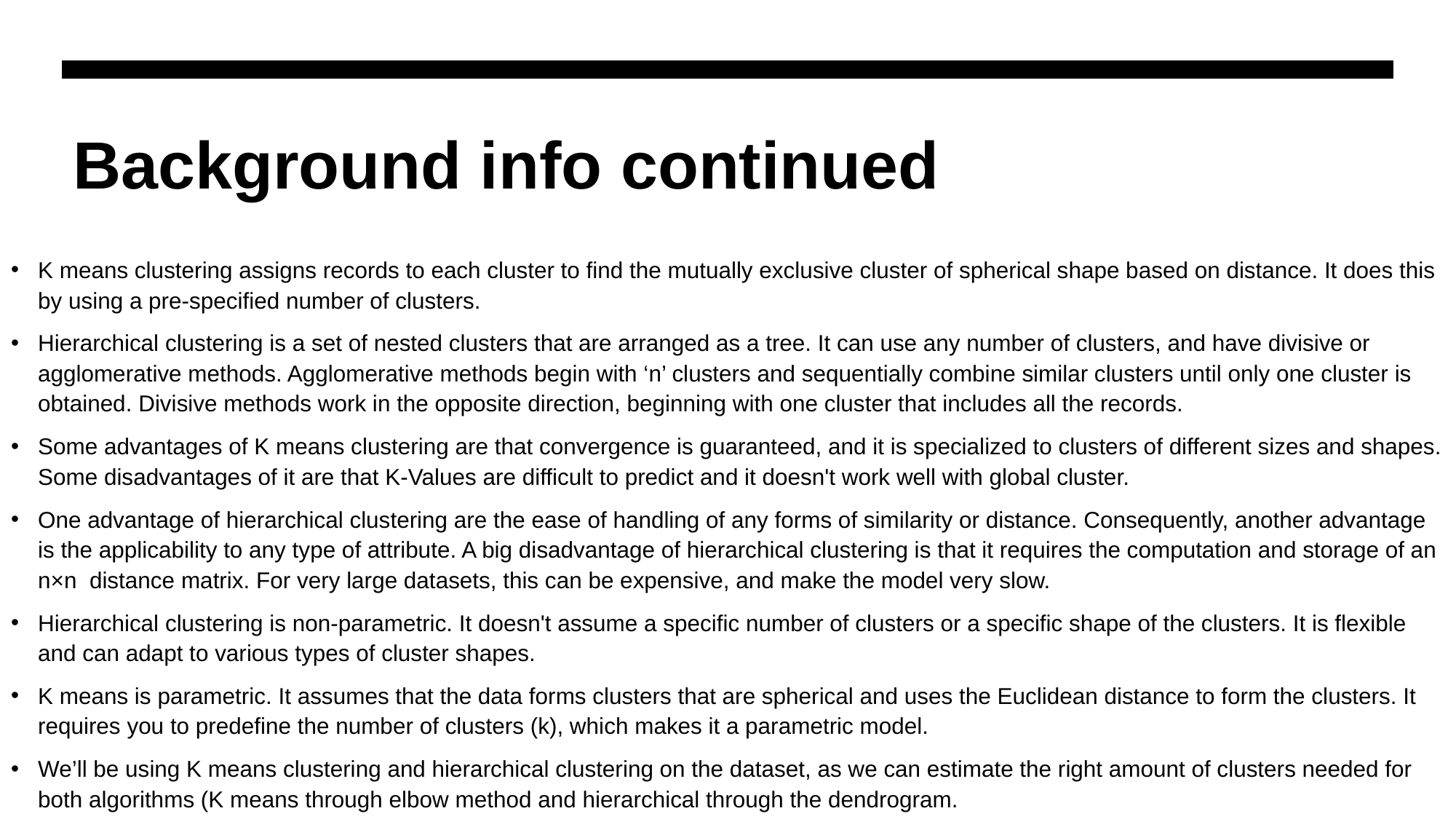

# Background info continued
K means clustering assigns records to each cluster to find the mutually exclusive cluster of spherical shape based on distance. It does this by using a pre-specified number of clusters.
Hierarchical clustering is a set of nested clusters that are arranged as a tree. It can use any number of clusters, and have divisive or agglomerative methods. Agglomerative methods begin with ‘n’ clusters and sequentially combine similar clusters until only one cluster is obtained. Divisive methods work in the opposite direction, beginning with one cluster that includes all the records.
Some advantages of K means clustering are that convergence is guaranteed, and it is specialized to clusters of different sizes and shapes. Some disadvantages of it are that K-Values are difficult to predict and it doesn't work well with global cluster.
One advantage of hierarchical clustering are the ease of handling of any forms of similarity or distance. Consequently, another advantage is the applicability to any type of attribute. A big disadvantage of hierarchical clustering is that it requires the computation and storage of an n×n  distance matrix. For very large datasets, this can be expensive, and make the model very slow.
Hierarchical clustering is non-parametric. It doesn't assume a specific number of clusters or a specific shape of the clusters. It is flexible and can adapt to various types of cluster shapes.
K means is parametric. It assumes that the data forms clusters that are spherical and uses the Euclidean distance to form the clusters. It requires you to predefine the number of clusters (k), which makes it a parametric model.
We’ll be using K means clustering and hierarchical clustering on the dataset, as we can estimate the right amount of clusters needed for both algorithms (K means through elbow method and hierarchical through the dendrogram.